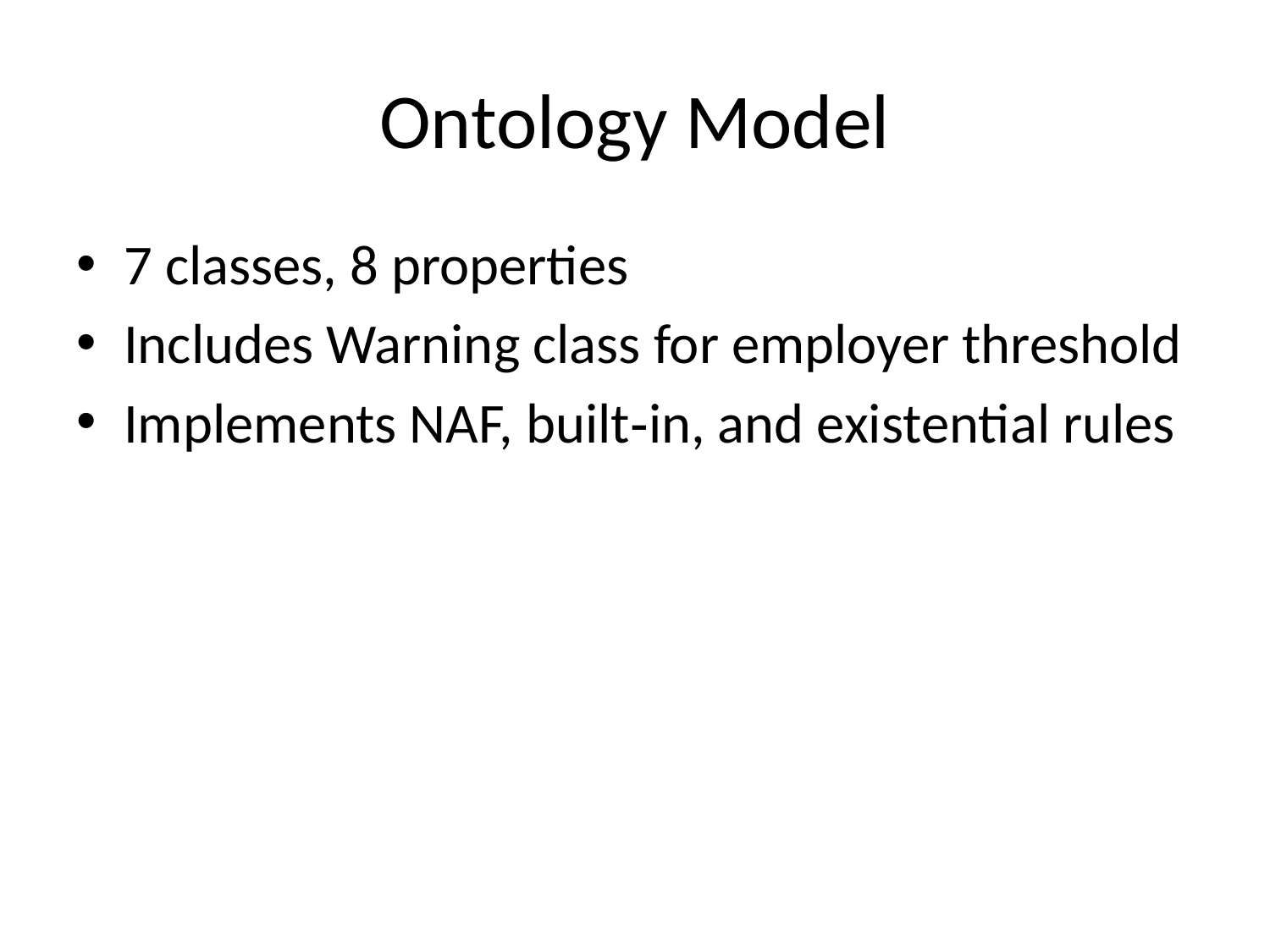

# Ontology Model
7 classes, 8 properties
Includes Warning class for employer threshold
Implements NAF, built‑in, and existential rules